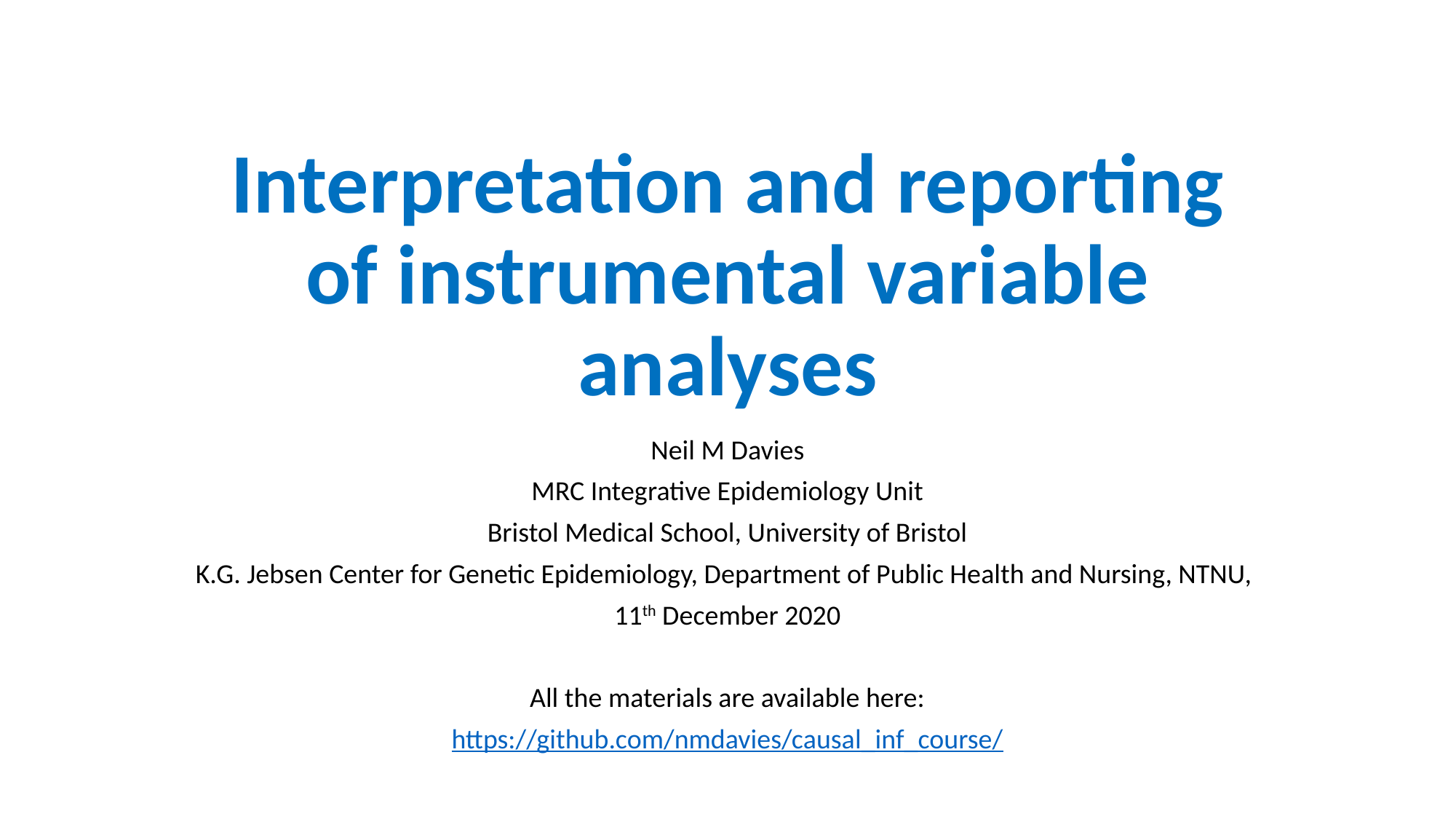

# Interpretation and reporting of instrumental variable analyses
Neil M Davies
MRC Integrative Epidemiology Unit
Bristol Medical School, University of Bristol
K.G. Jebsen Center for Genetic Epidemiology, Department of Public Health and Nursing, NTNU,
11th December 2020

All the materials are available here:
https://github.com/nmdavies/causal_inf_course/